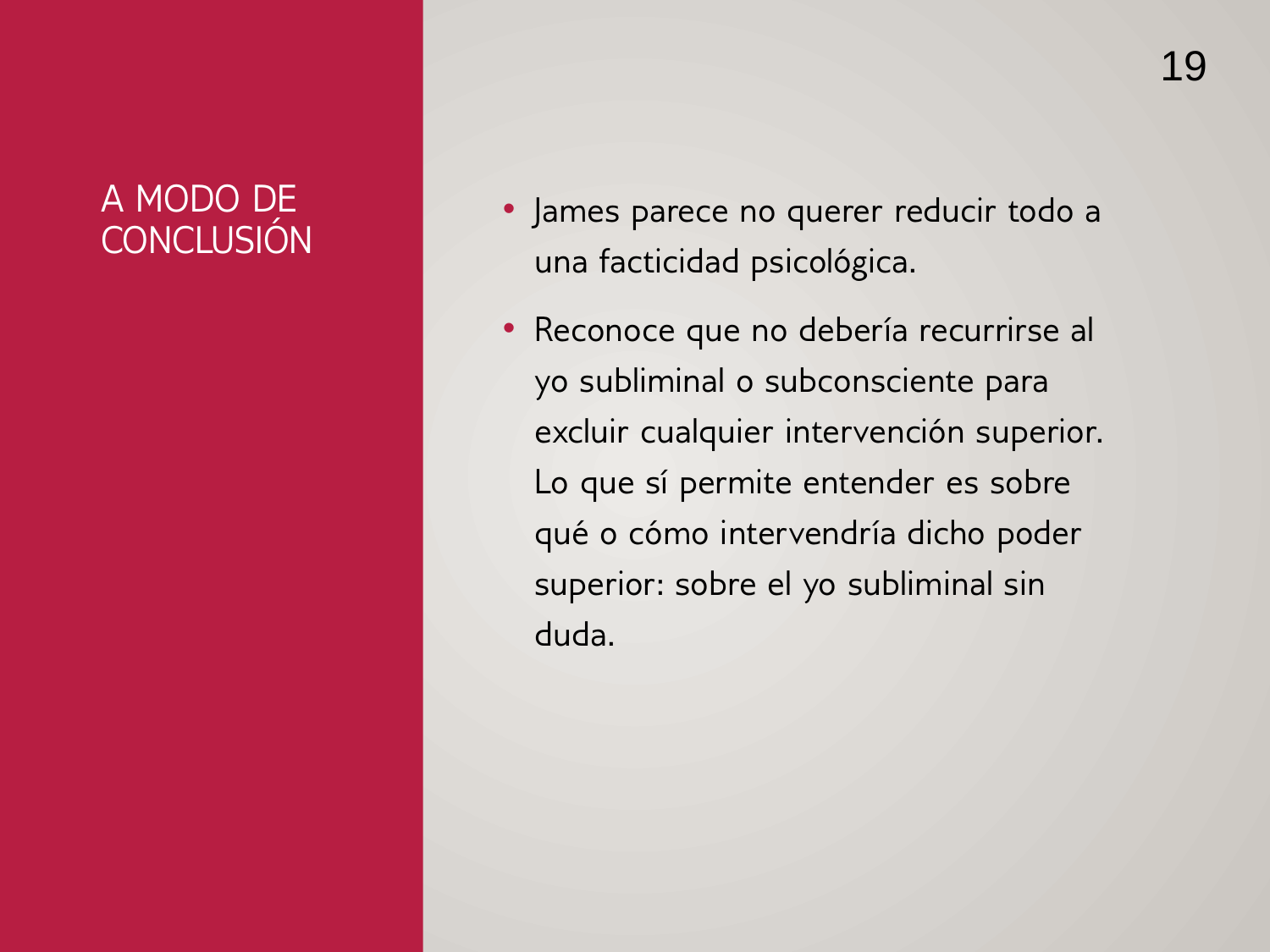

19
# A modo de conclusión
James parece no querer reducir todo a una facticidad psicológica.
Reconoce que no debería recurrirse al yo subliminal o subconsciente para excluir cualquier intervención superior. Lo que sí permite entender es sobre qué o cómo intervendría dicho poder superior: sobre el yo subliminal sin duda.